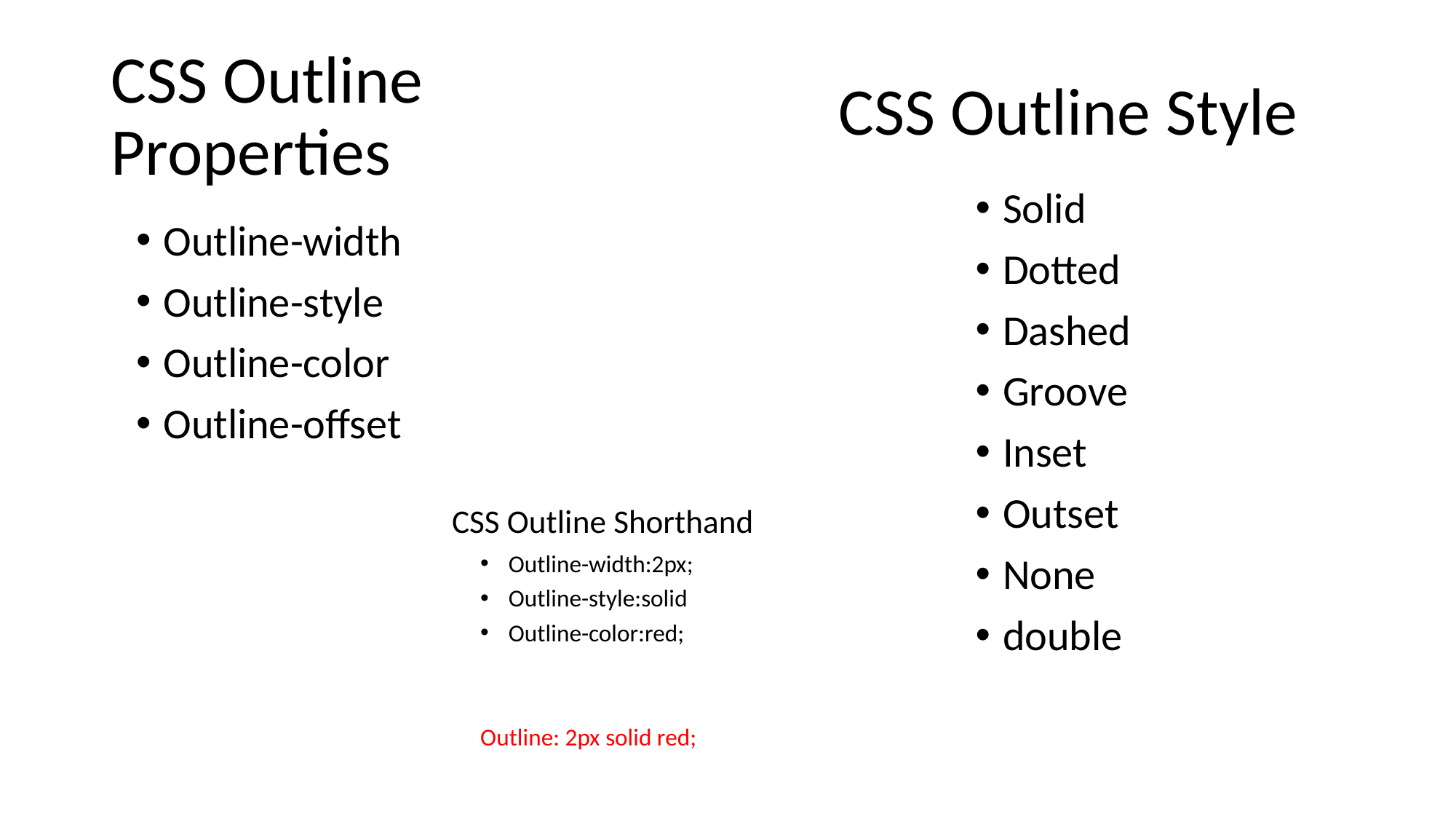

# CSS Outline Style
CSS Outline Properties
Solid
Dotted
Dashed
Groove
Inset
Outset
None
double
Outline-width
Outline-style
Outline-color
Outline-offset
CSS Outline Shorthand
Outline-width:2px;
Outline-style:solid
Outline-color:red;

Outline: 2px solid red;